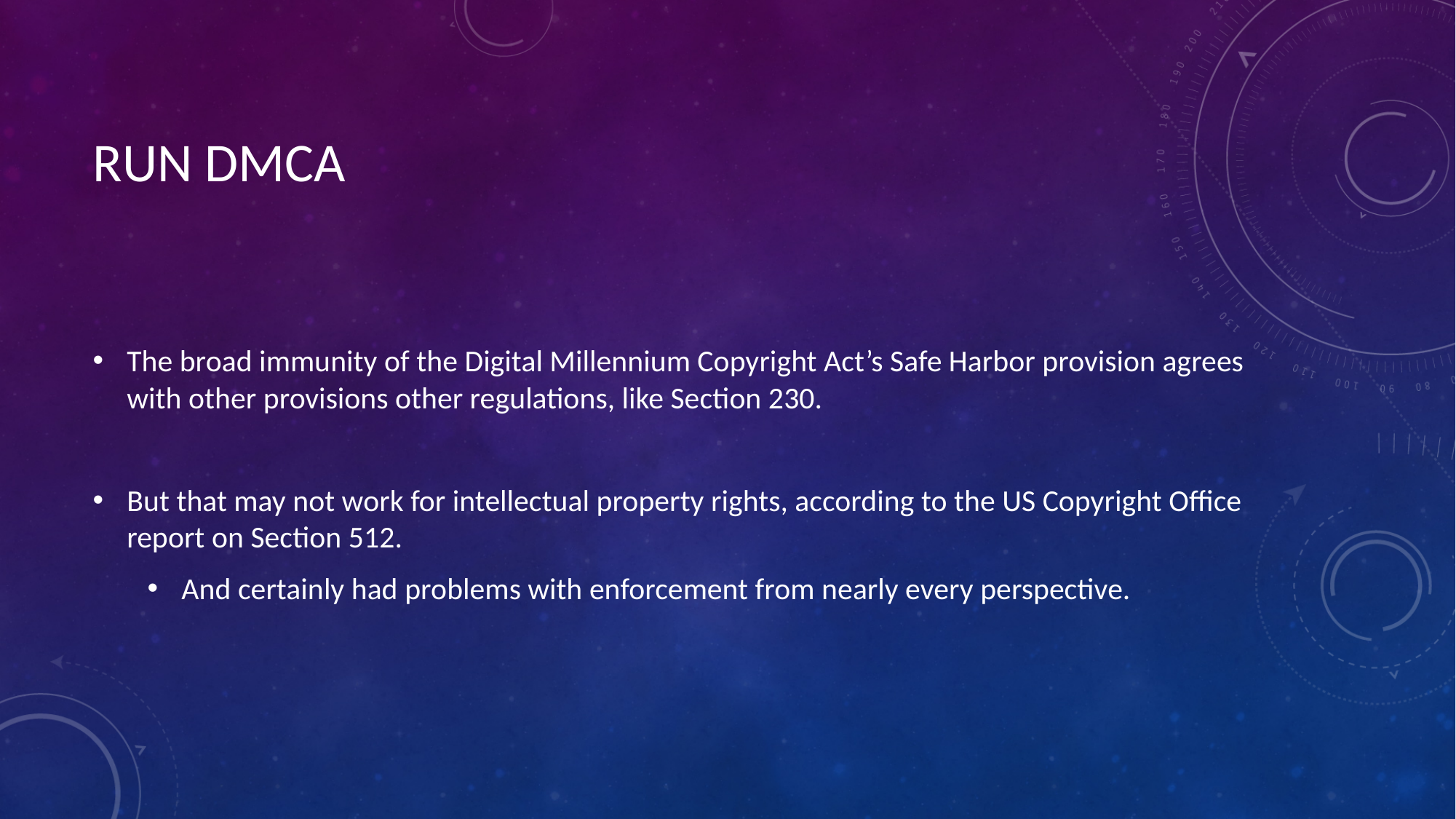

# Run DMCA
The broad immunity of the Digital Millennium Copyright Act’s Safe Harbor provision agrees with other provisions other regulations, like Section 230.

But that may not work for intellectual property rights, according to the US Copyright Office report on Section 512.
And certainly had problems with enforcement from nearly every perspective.